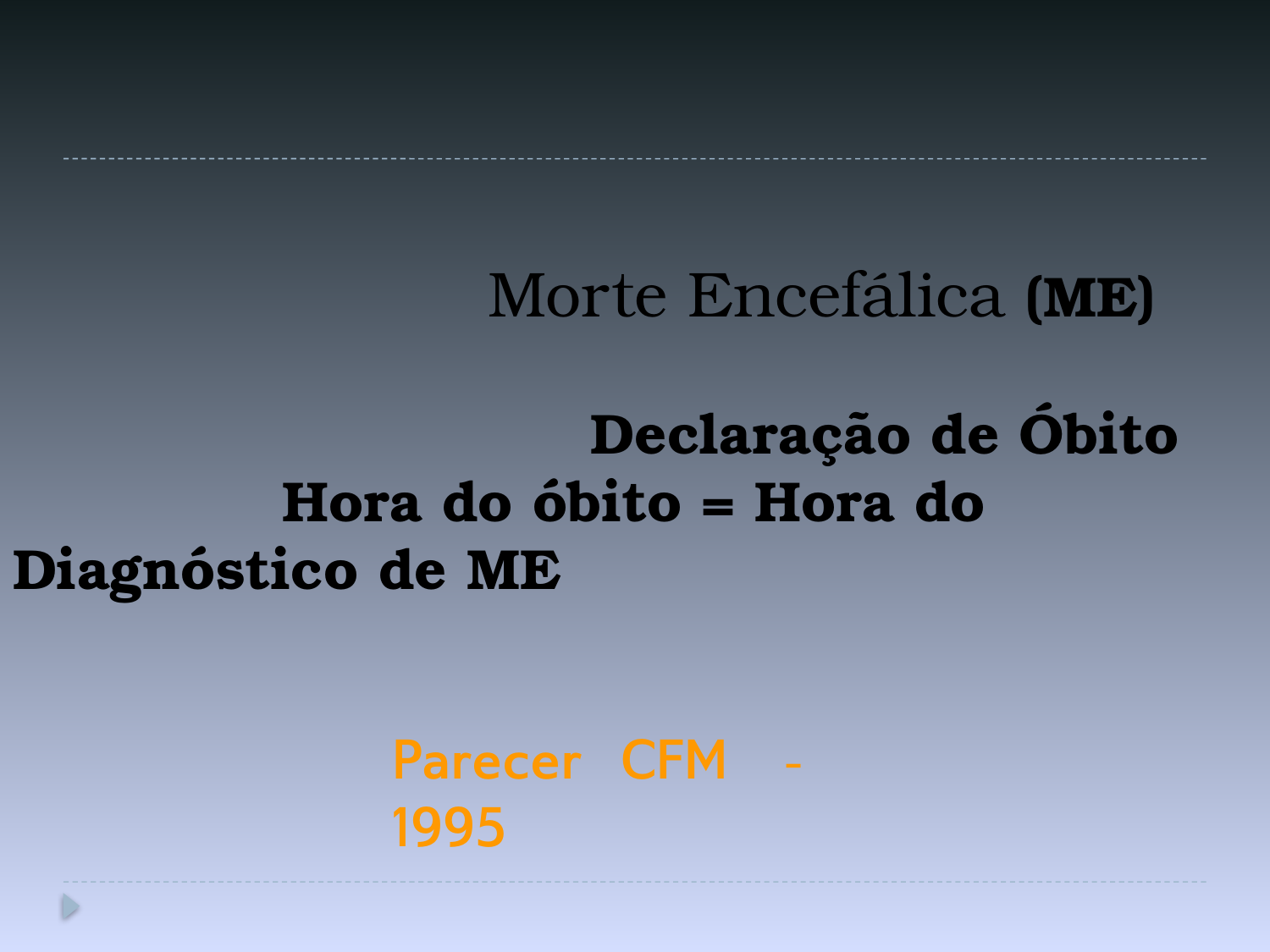

# Morte Encefálica (ME) Declaração de Óbito Hora do óbito = Hora do Diagnóstico de ME

Parecer  CFM   - 1995